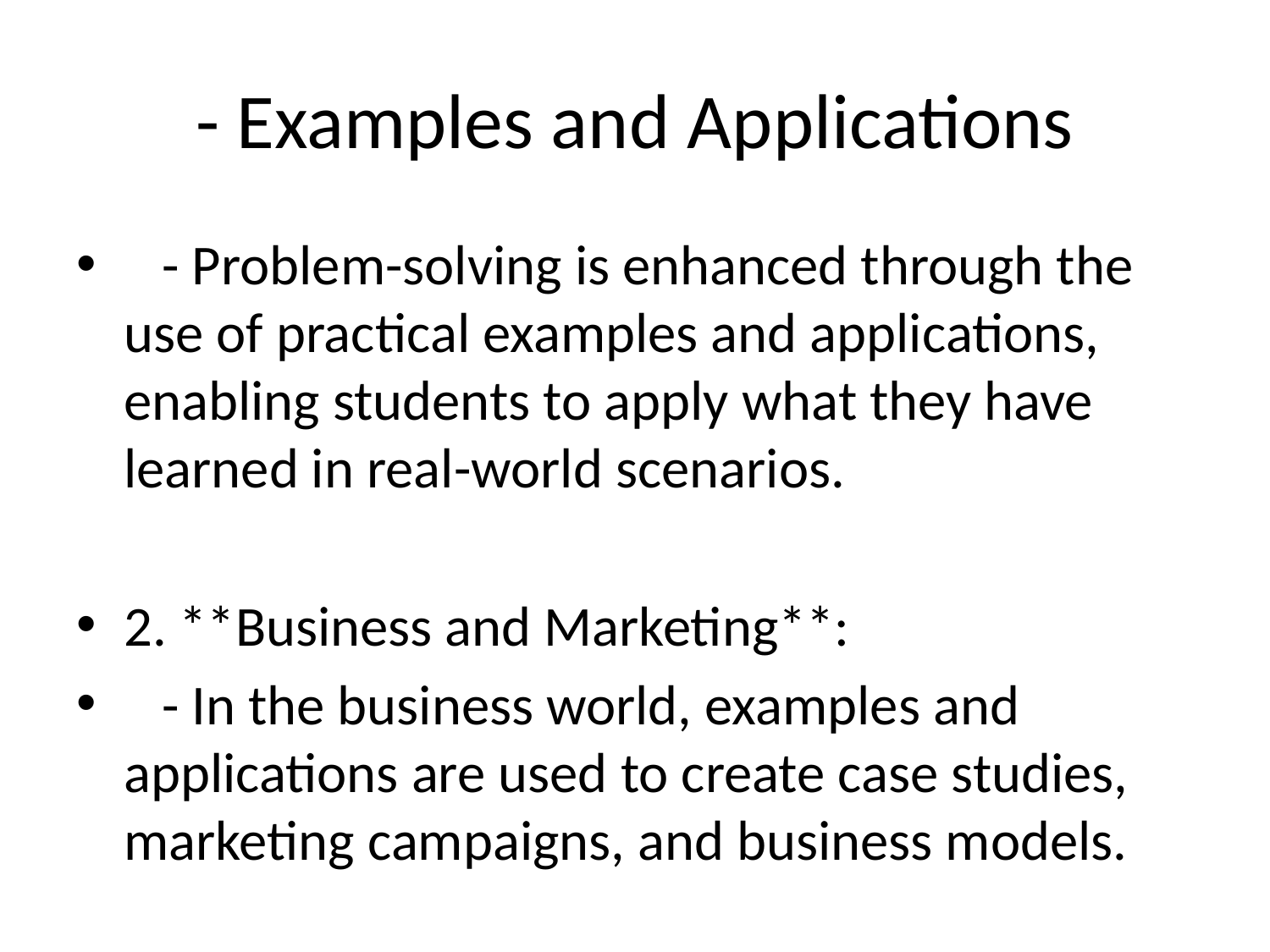

# - Examples and Applications
   - Problem-solving is enhanced through the use of practical examples and applications, enabling students to apply what they have learned in real-world scenarios.

2. **Business and Marketing**:
   - In the business world, examples and applications are used to create case studies, marketing campaigns, and business models.